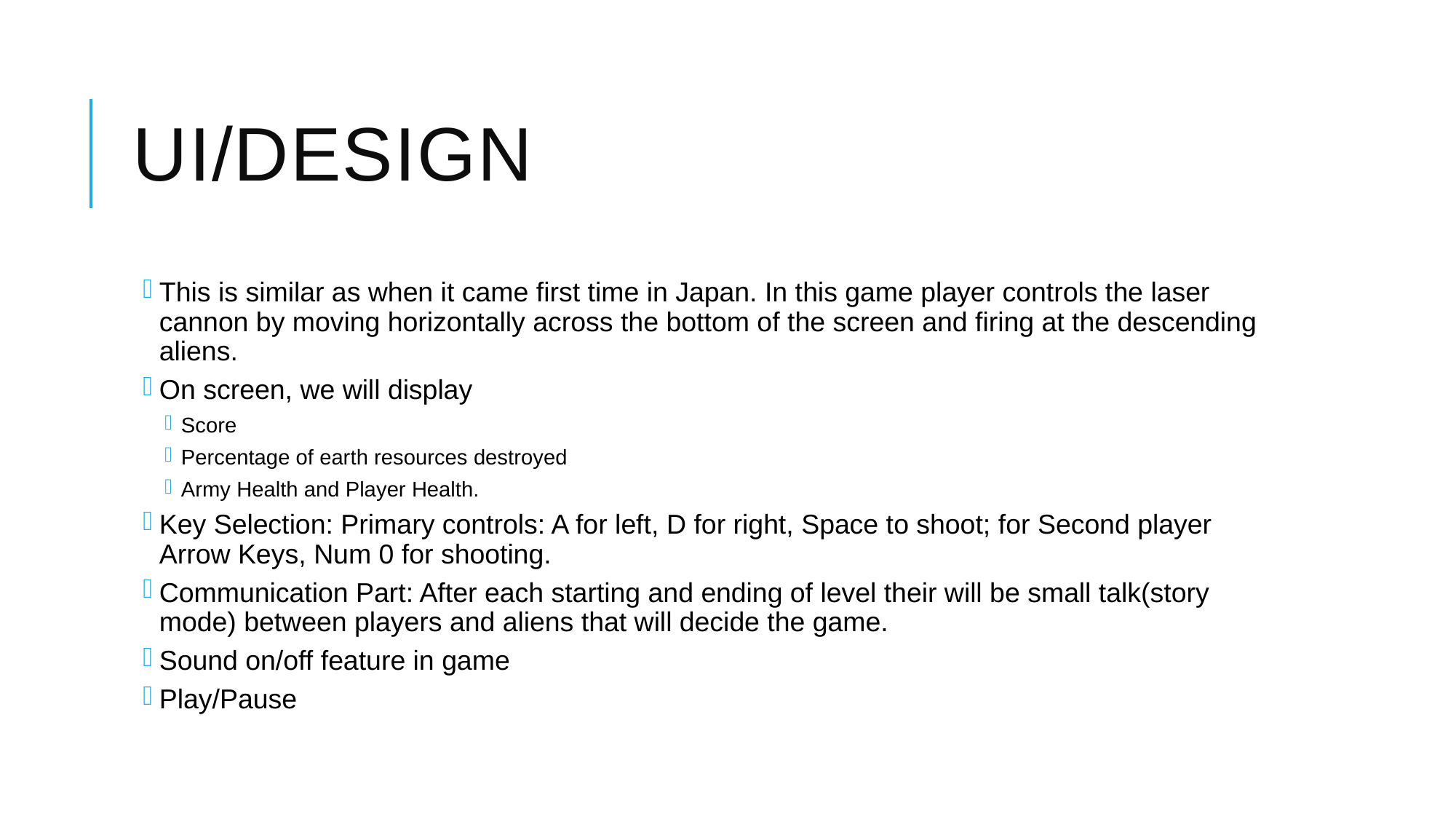

# Ui/Design
This is similar as when it came first time in Japan. In this game player controls the laser cannon by moving horizontally across the bottom of the screen and firing at the descending aliens.
On screen, we will display
Score
Percentage of earth resources destroyed
Army Health and Player Health.
Key Selection: Primary controls: A for left, D for right, Space to shoot; for Second player Arrow Keys, Num 0 for shooting.
Communication Part: After each starting and ending of level their will be small talk(story mode) between players and aliens that will decide the game.
Sound on/off feature in game
Play/Pause